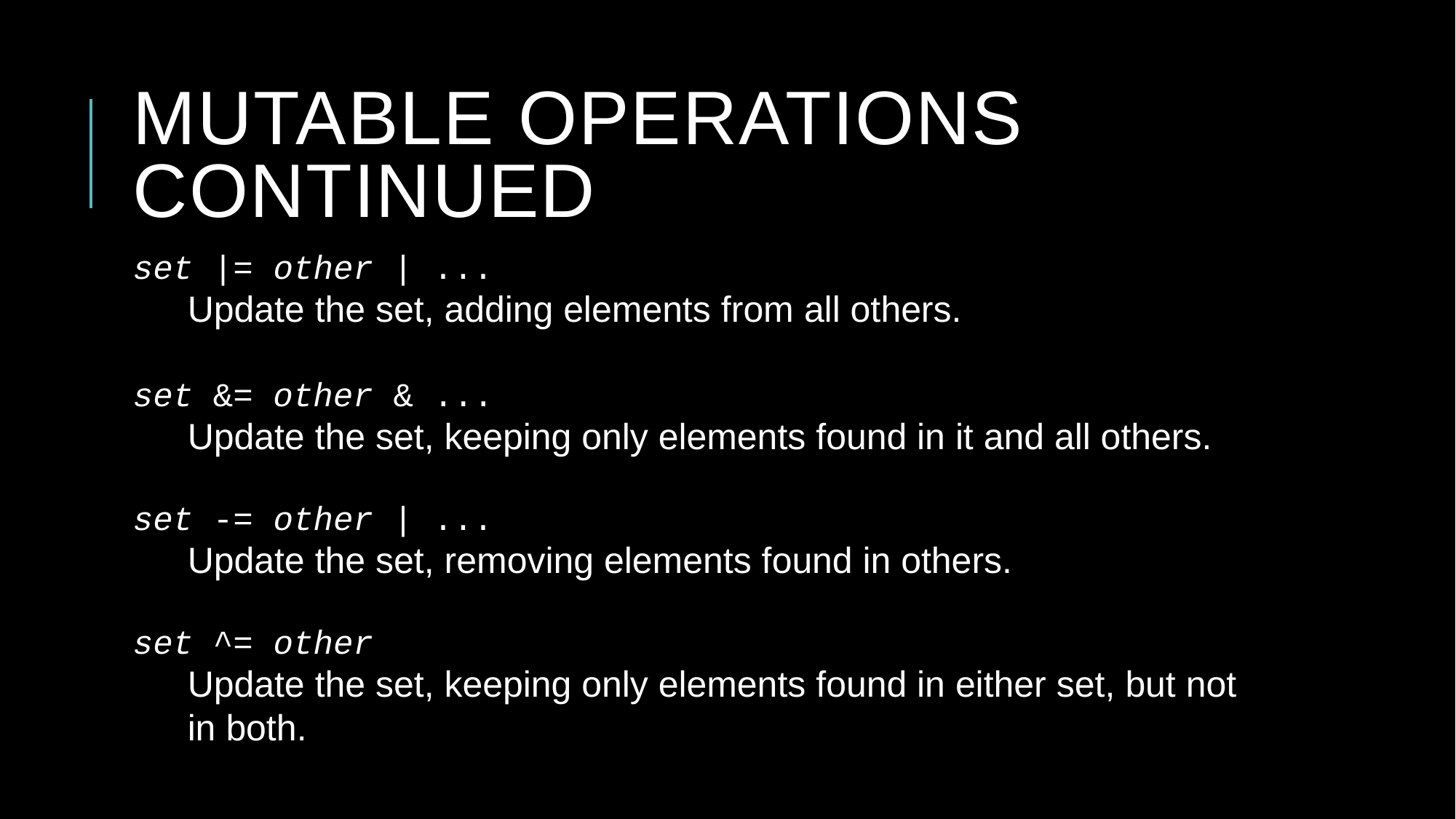

# Mutable operations continued
set |= other | ...
Update the set, adding elements from all others.
set &= other & ...
Update the set, keeping only elements found in it and all others.
set -= other | ...
Update the set, removing elements found in others.
set ^= other
Update the set, keeping only elements found in either set, but not in both.